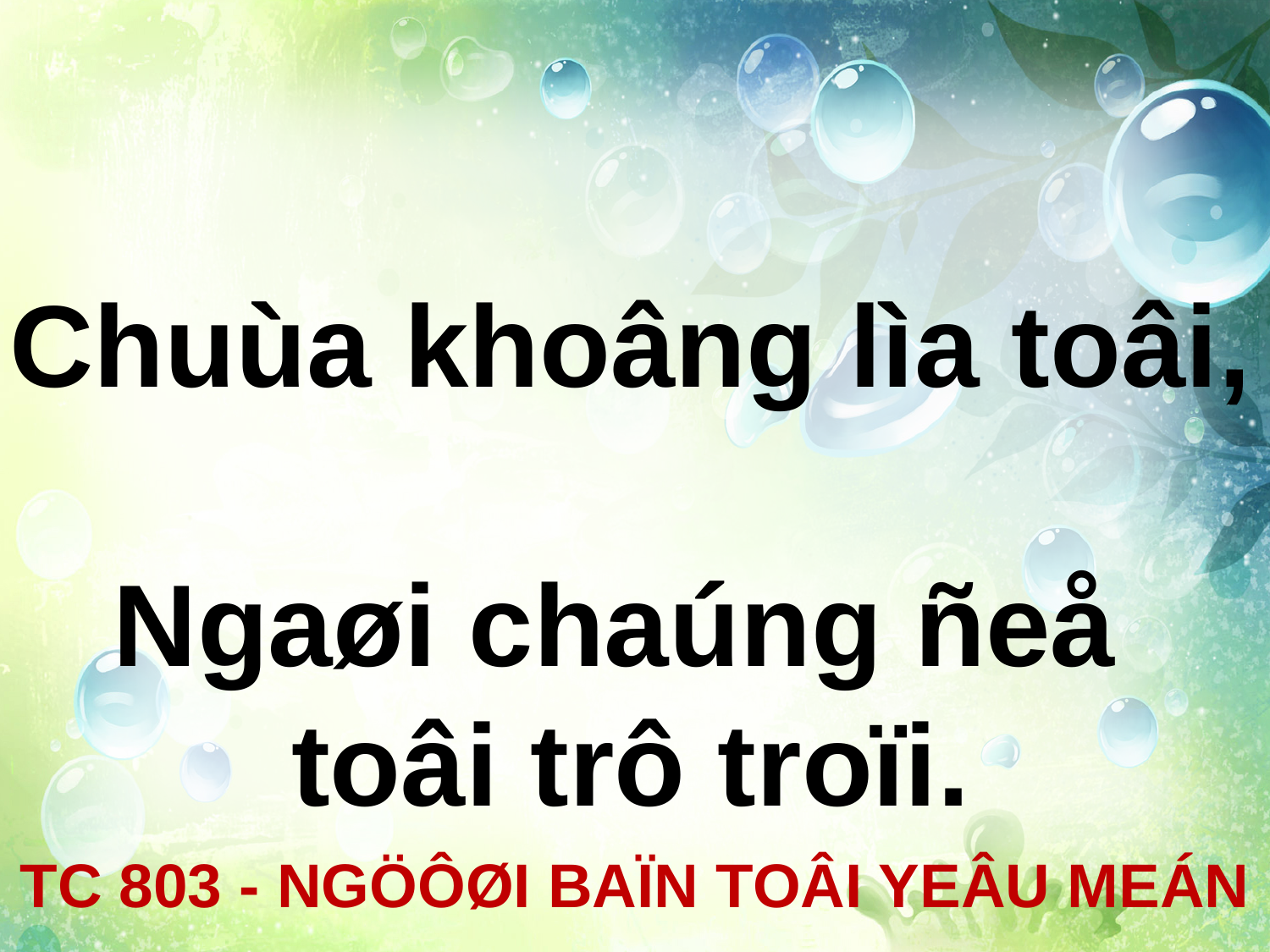

Chuùa khoâng lìa toâi,
Ngaøi chaúng ñeå
toâi trô troïi.
TC 803 - NGÖÔØI BAÏN TOÂI YEÂU MEÁN